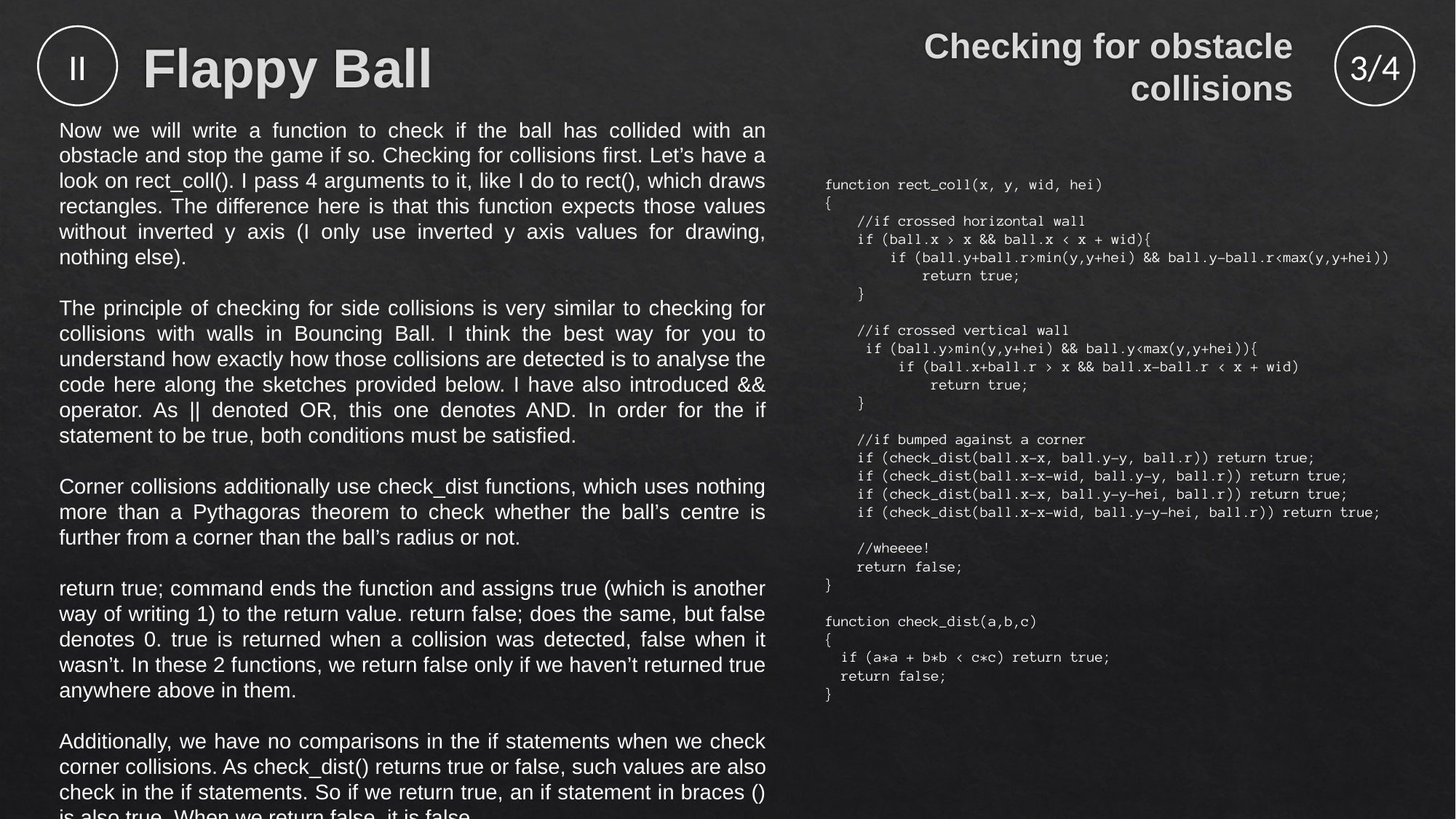

Checking for obstacle collisions
II
3/4
# Flappy Ball
Now we will write a function to check if the ball has collided with an obstacle and stop the game if so. Checking for collisions first. Let’s have a look on rect_coll(). I pass 4 arguments to it, like I do to rect(), which draws rectangles. The difference here is that this function expects those values without inverted y axis (I only use inverted y axis values for drawing, nothing else).

The principle of checking for side collisions is very similar to checking for collisions with walls in Bouncing Ball. I think the best way for you to understand how exactly how those collisions are detected is to analyse the code here along the sketches provided below. I have also introduced && operator. As || denoted OR, this one denotes AND. In order for the if statement to be true, both conditions must be satisfied.

Corner collisions additionally use check_dist functions, which uses nothing more than a Pythagoras theorem to check whether the ball’s centre is further from a corner than the ball’s radius or not.

return true; command ends the function and assigns true (which is another way of writing 1) to the return value. return false; does the same, but false denotes 0. true is returned when a collision was detected, false when it wasn’t. In these 2 functions, we return false only if we haven’t returned true anywhere above in them.

Additionally, we have no comparisons in the if statements when we check corner collisions. As check_dist() returns true or false, such values are also check in the if statements. So if we return true, an if statement in braces () is also true. When we return false, it is false.
function rect_coll(x, y, wid, hei)
{
    //if crossed horizontal wall
    if (ball.x > x && ball.x < x + wid){
        if (ball.y+ball.r>min(y,y+hei) && ball.y-ball.r<max(y,y+hei))
            return true;
    }

    //if crossed vertical wall
     if (ball.y>min(y,y+hei) && ball.y<max(y,y+hei)){
         if (ball.x+ball.r > x && ball.x-ball.r < x + wid)
             return true;
    }

    //if bumped against a corner
    if (check_dist(ball.x-x, ball.y-y, ball.r)) return true;
    if (check_dist(ball.x-x-wid, ball.y-y, ball.r)) return true;
    if (check_dist(ball.x-x, ball.y-y-hei, ball.r)) return true;
    if (check_dist(ball.x-x-wid, ball.y-y-hei, ball.r)) return true;

    //wheeee!
    return false;
}

function check_dist(a,b,c)
{
  if (a*a + b*b < c*c) return true;
  return false;
}